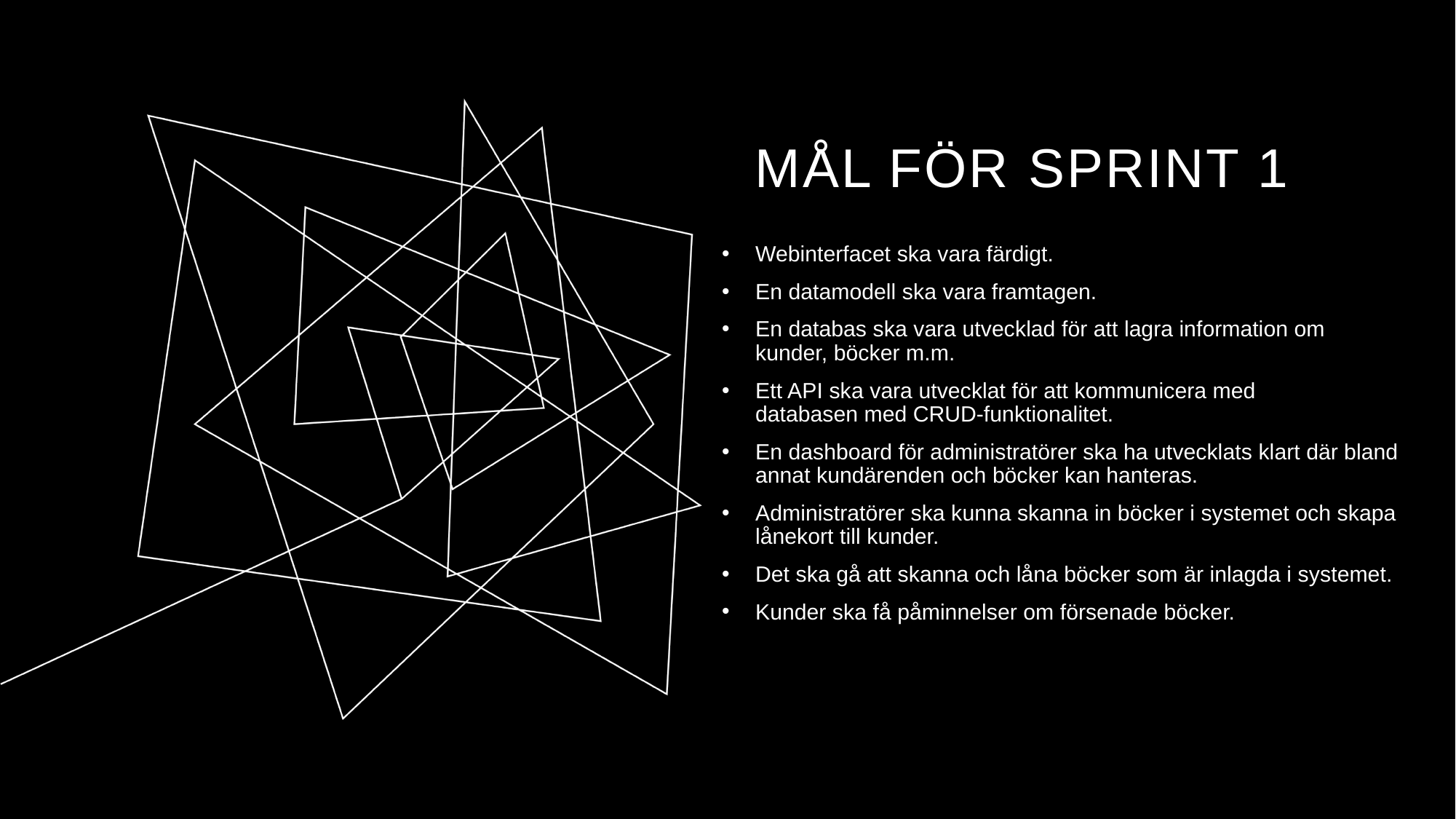

# Mål för sprint 1
Webinterfacet ska vara färdigt.
En datamodell ska vara framtagen.
En databas ska vara utvecklad för att lagra information om kunder, böcker m.m.
Ett API ska vara utvecklat för att kommunicera med databasen med CRUD-funktionalitet.
En dashboard för administratörer ska ha utvecklats klart där bland annat kundärenden och böcker kan hanteras.
Administratörer ska kunna skanna in böcker i systemet och skapa lånekort till kunder.
Det ska gå att skanna och låna böcker som är inlagda i systemet.
Kunder ska få påminnelser om försenade böcker.